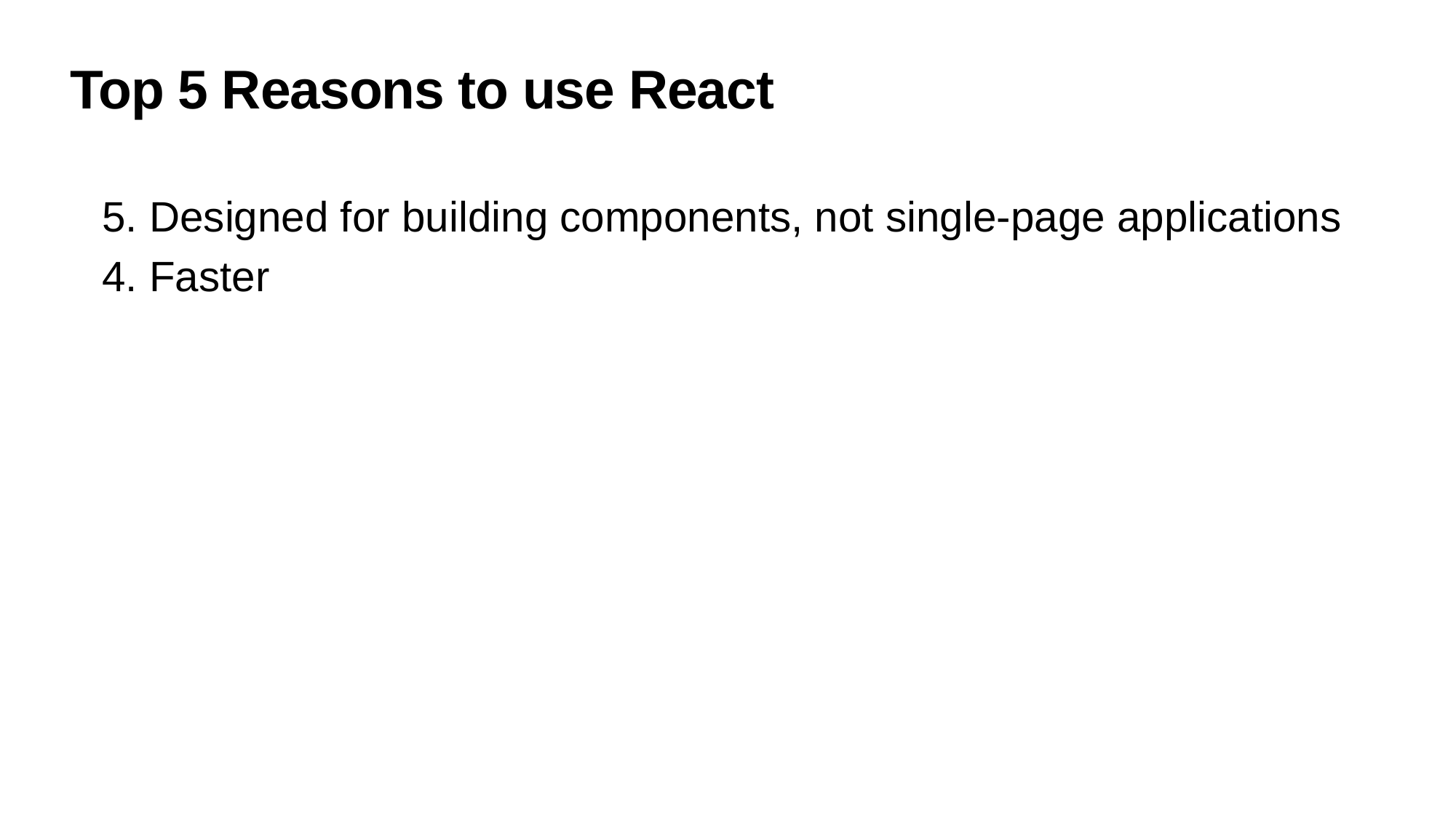

# Top 5 Reasons to use React
5. Designed for building components, not single-page applications
4. Faster